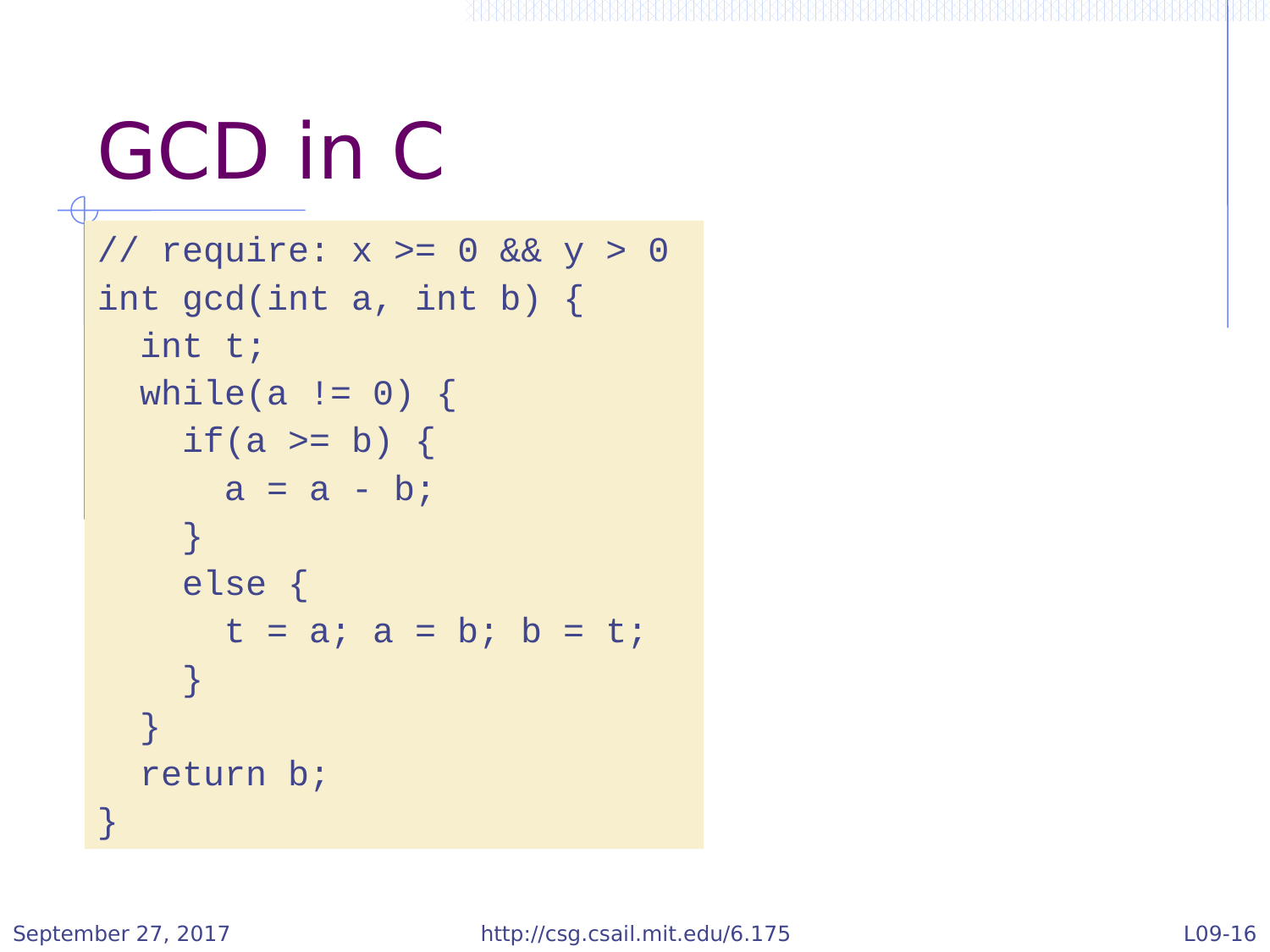

# GCD in C
// require: x >= 0 && y > 0
int gcd(int a, int b) {
  int t;
  while(a != 0) {
    if(a >= b) {
      a = a - b;
    }
    else {
      t = a; a = b; b = t;
    }
  }
  return b;
}
September 27, 2017
http://csg.csail.mit.edu/6.175
L09-16